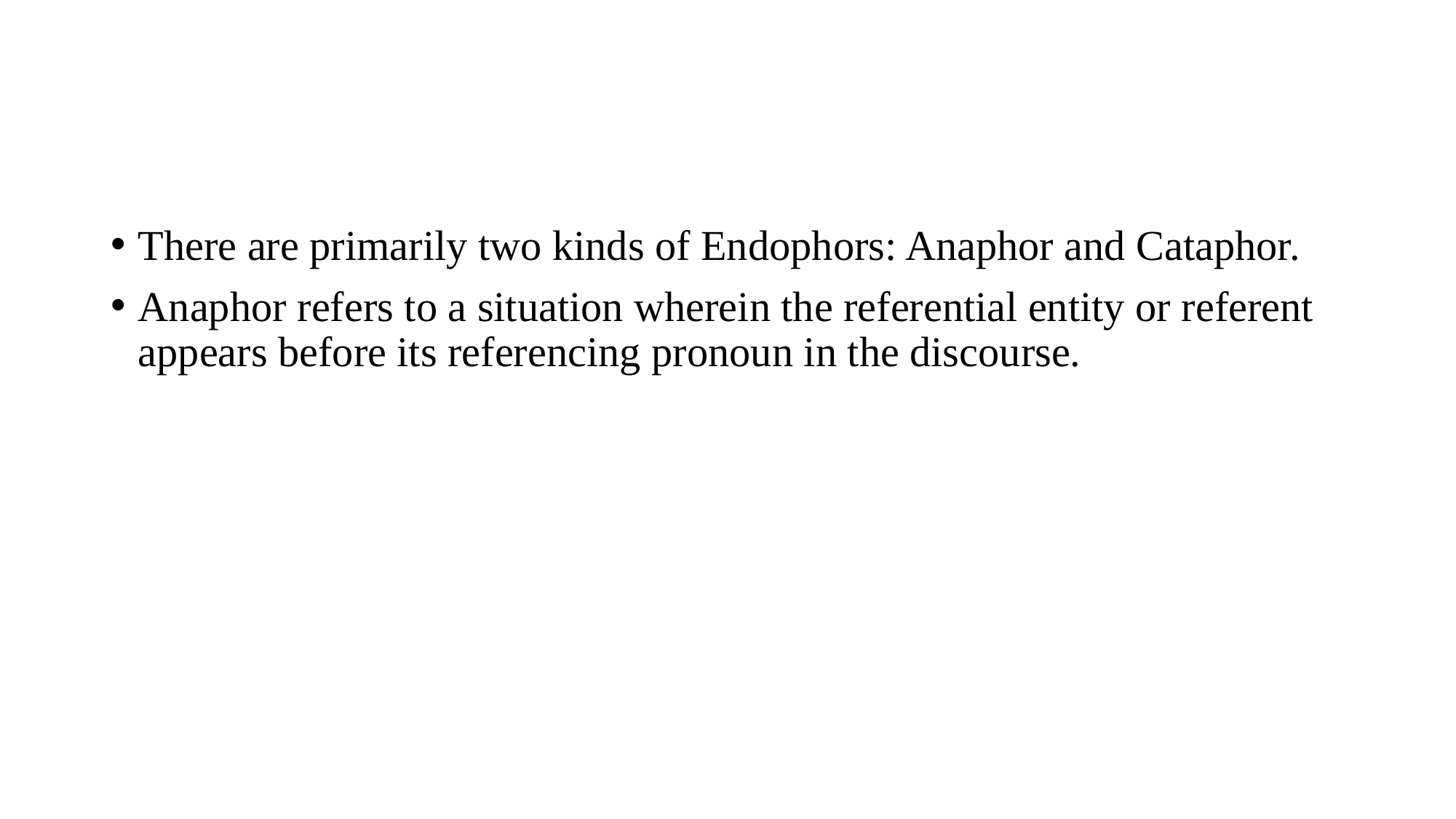

#
There are primarily two kinds of Endophors: Anaphor and Cataphor.
Anaphor refers to a situation wherein the referential entity or referent appears before its referencing pronoun in the discourse.